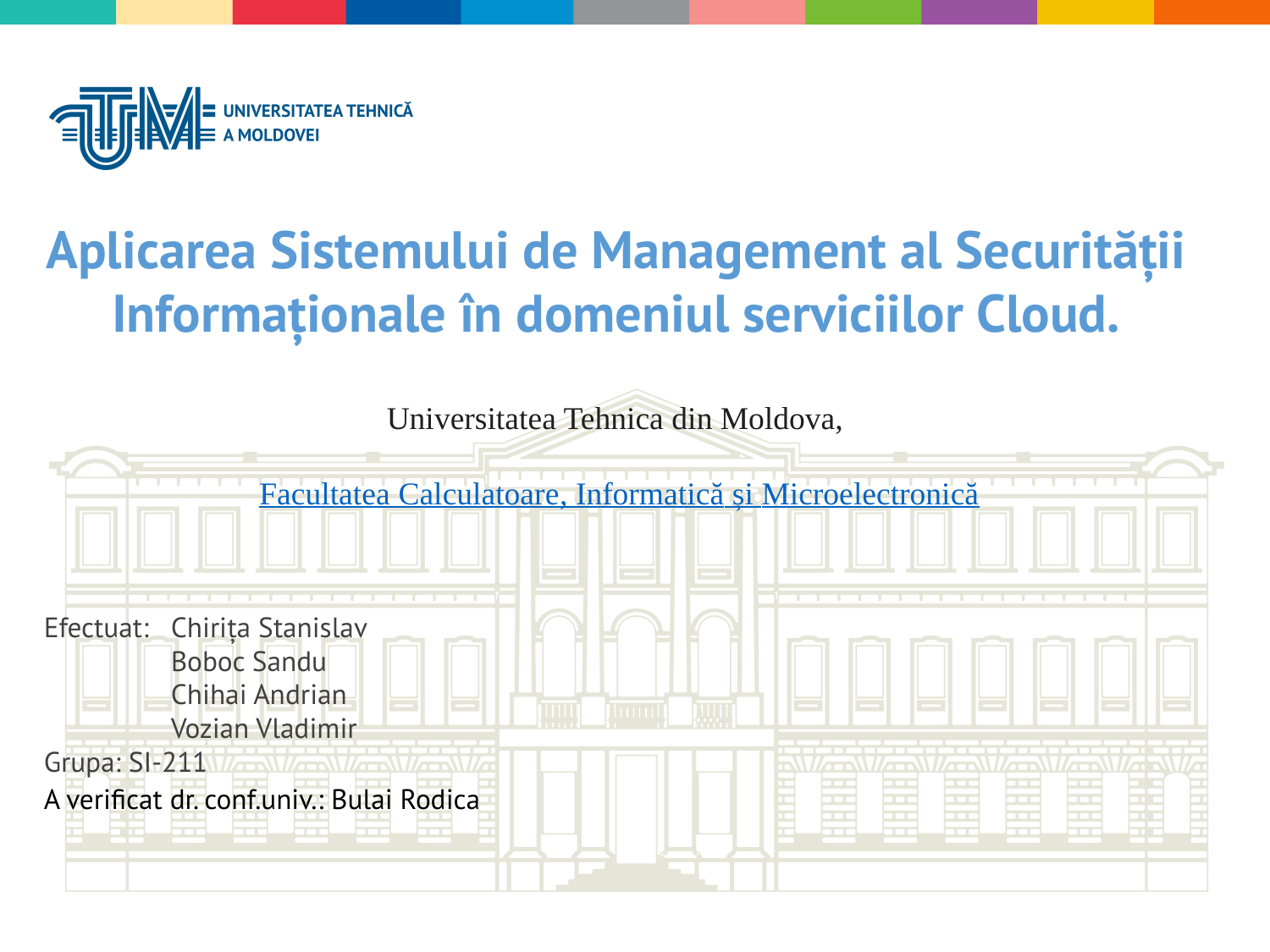

Aplicarea Sistemului de Management al Securității Informaționale în domeniul serviciilor Cloud.
Universitatea Tehnica din Moldova,
 Facultatea Calculatoare, Informatică și Microelectronică

Efectuat:	Chirița Stanislav
	Boboc Sandu
	Chihai Andrian
	Vozian Vladimir
Grupa: SI-211
A verificat dr. conf.univ.: Bulai Rodica